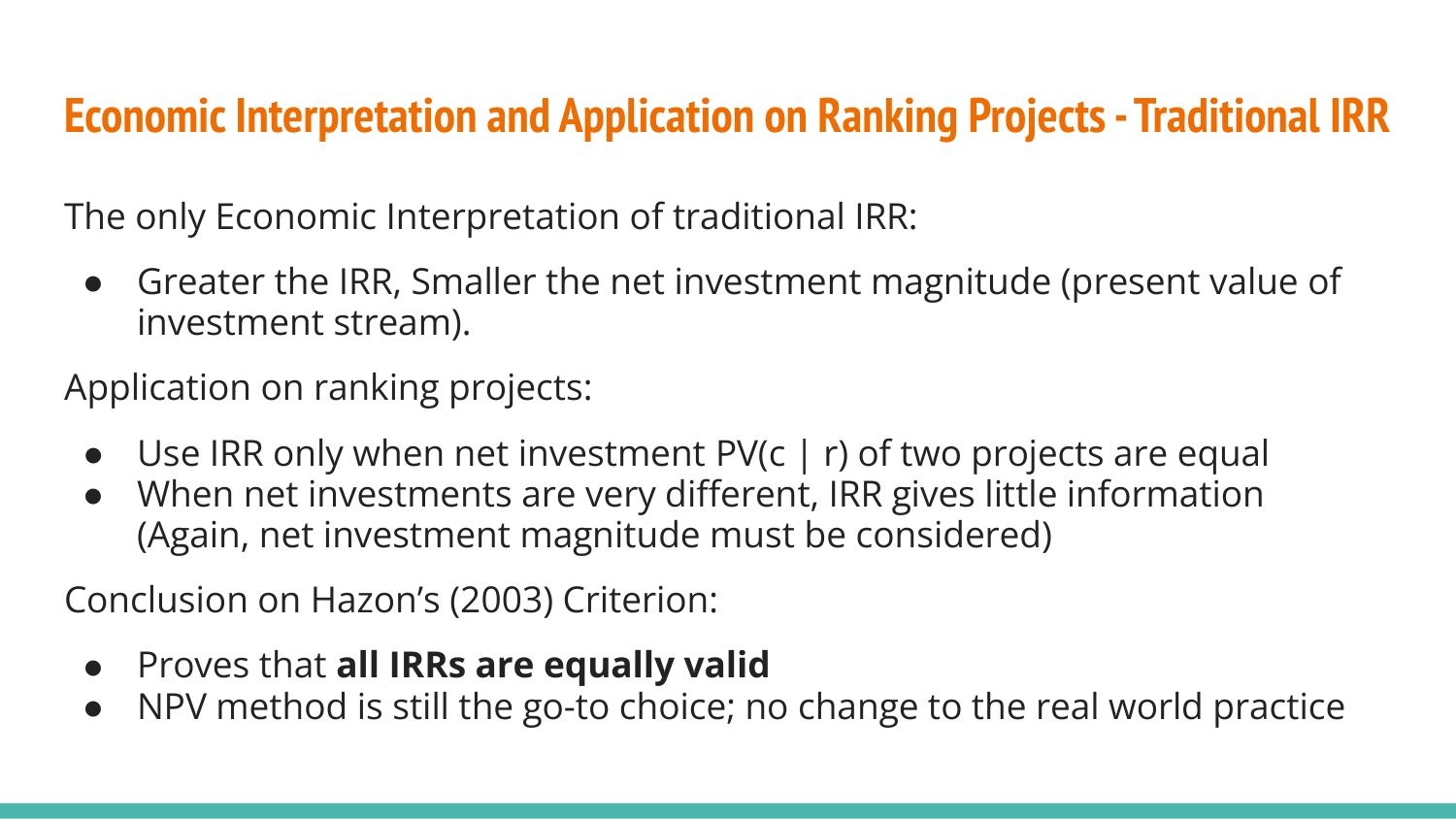

# Economic Interpretation and Application on Ranking Projects - Traditional IRR

The only Economic Interpretation of traditional IRR:
Greater the IRR, Smaller the net investment magnitude (present value of investment stream).
Application on ranking projects:
Use IRR only when net investment PV(c | r) of two projects are equal
When net investments are very different, IRR gives little information         (Again, net investment magnitude must be considered)
Conclusion on Hazon’s (2003) Criterion:
Proves that all IRRs are equally valid
NPV method is still the go-to choice; no change to the real world practice